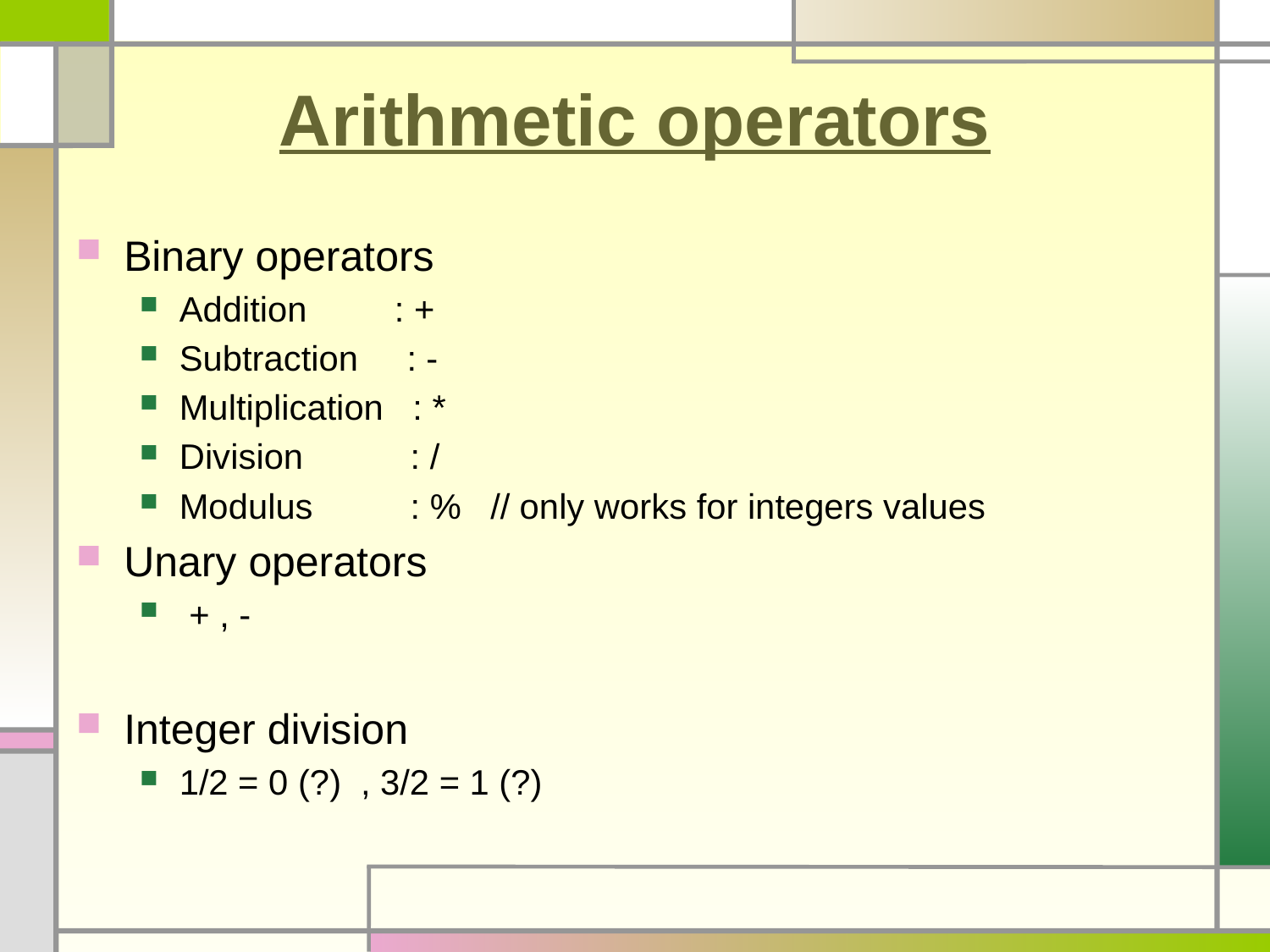

# Arithmetic operators
Binary operators
Addition         : +
Subtraction     : -
Multiplication   : *
Division           : /
Modulus          : %   // only works for integers values
Unary operators
 + , -

Integer division
1/2 = 0 (?)  , 3/2 = 1 (?)